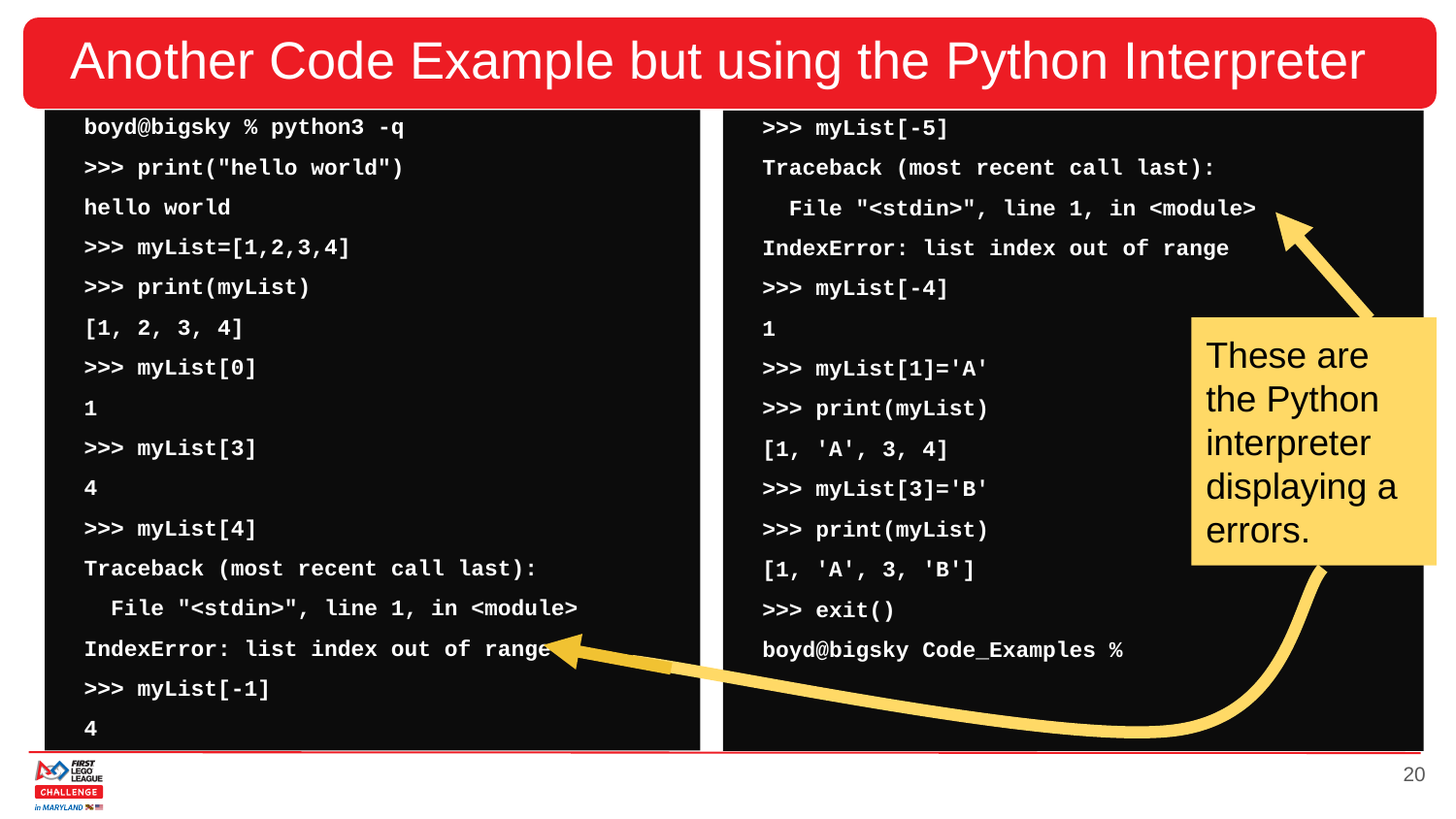

# Another Code Example but using the Python Interpreter

boyd@bigsky % python3 -q
>>> print("hello world")
hello world
>>> myList=[1,2,3,4]
>>> print(myList)
[1, 2, 3, 4]
>>> myList[0]
1
>>> myList[3]
4
>>> myList[4]
Traceback (most recent call last):
  File "<stdin>", line 1, in <module>
IndexError: list index out of range
>>> myList[-1]
4
>>> myList[-5]
Traceback (most recent call last):
  File "<stdin>", line 1, in <module>
IndexError: list index out of range
>>> myList[-4]
1
>>> myList[1]='A'
>>> print(myList)
[1, 'A', 3, 4]
>>> myList[3]='B'
>>> print(myList)
[1, 'A', 3, 'B']
>>> exit()
boyd@bigsky Code_Examples %

These are the Python interpreter displaying a errors.

20